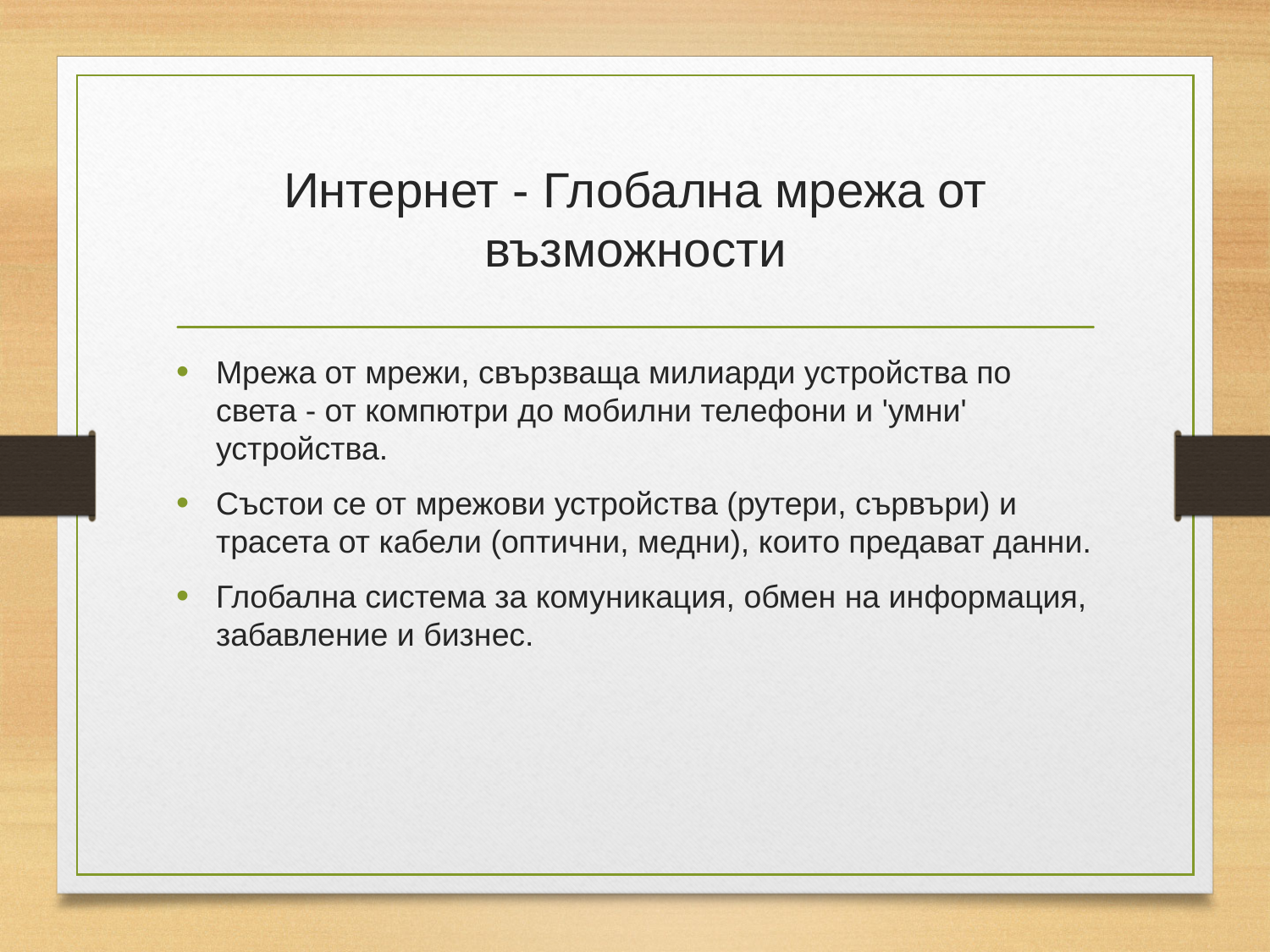

# Интернет - Глобална мрежа от възможности
Мрежа от мрежи, свързваща милиарди устройства по света - от компютри до мобилни телефони и 'умни' устройства.
Състои се от мрежови устройства (рутери, сървъри) и трасета от кабели (оптични, медни), които предават данни.
Глобална система за комуникация, обмен на информация, забавление и бизнес.